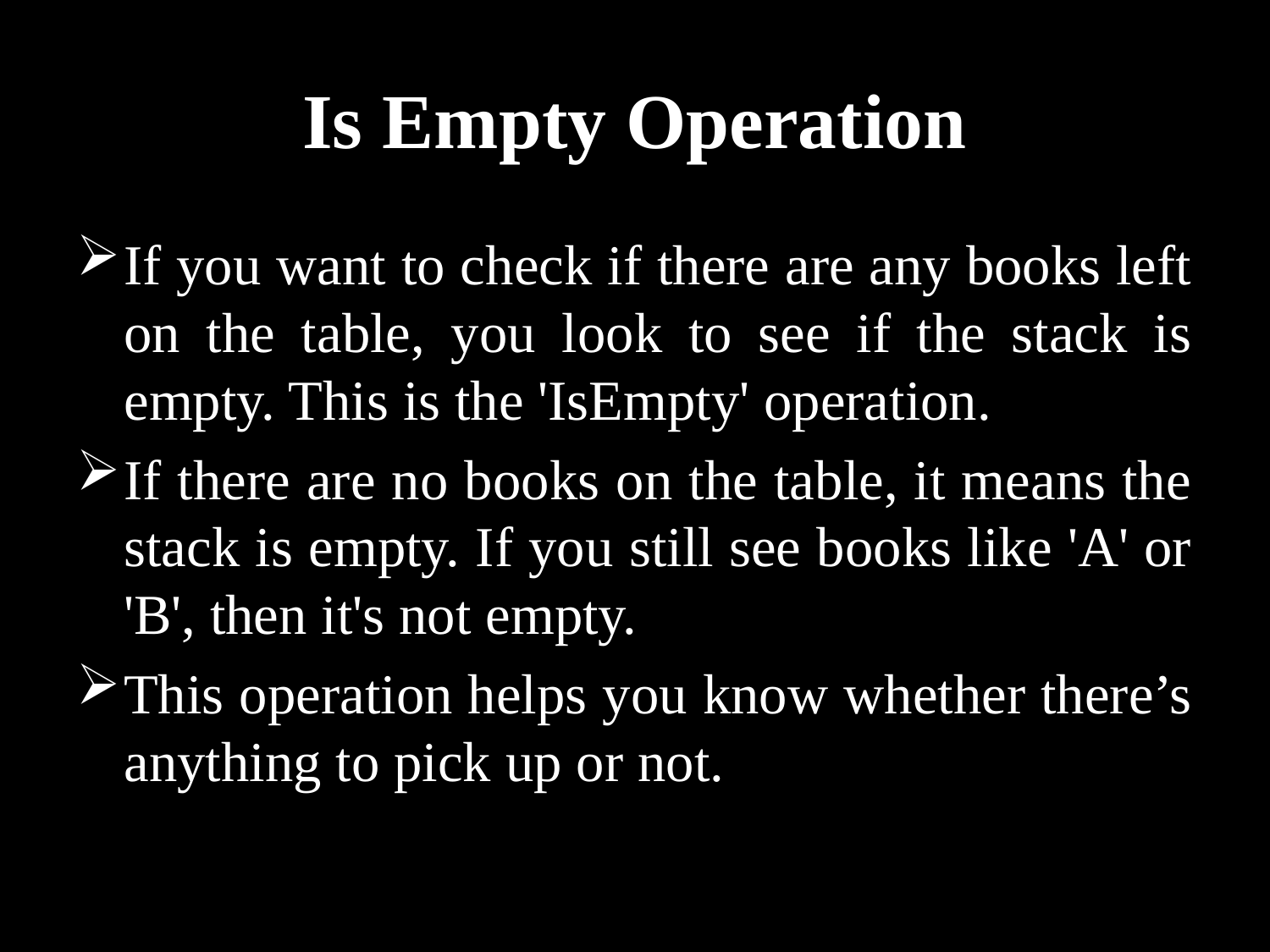

# Is Empty Operation
If you want to check if there are any books left on the table, you look to see if the stack is empty. This is the 'IsEmpty' operation.
If there are no books on the table, it means the stack is empty. If you still see books like 'A' or 'B', then it's not empty.
This operation helps you know whether there’s anything to pick up or not.